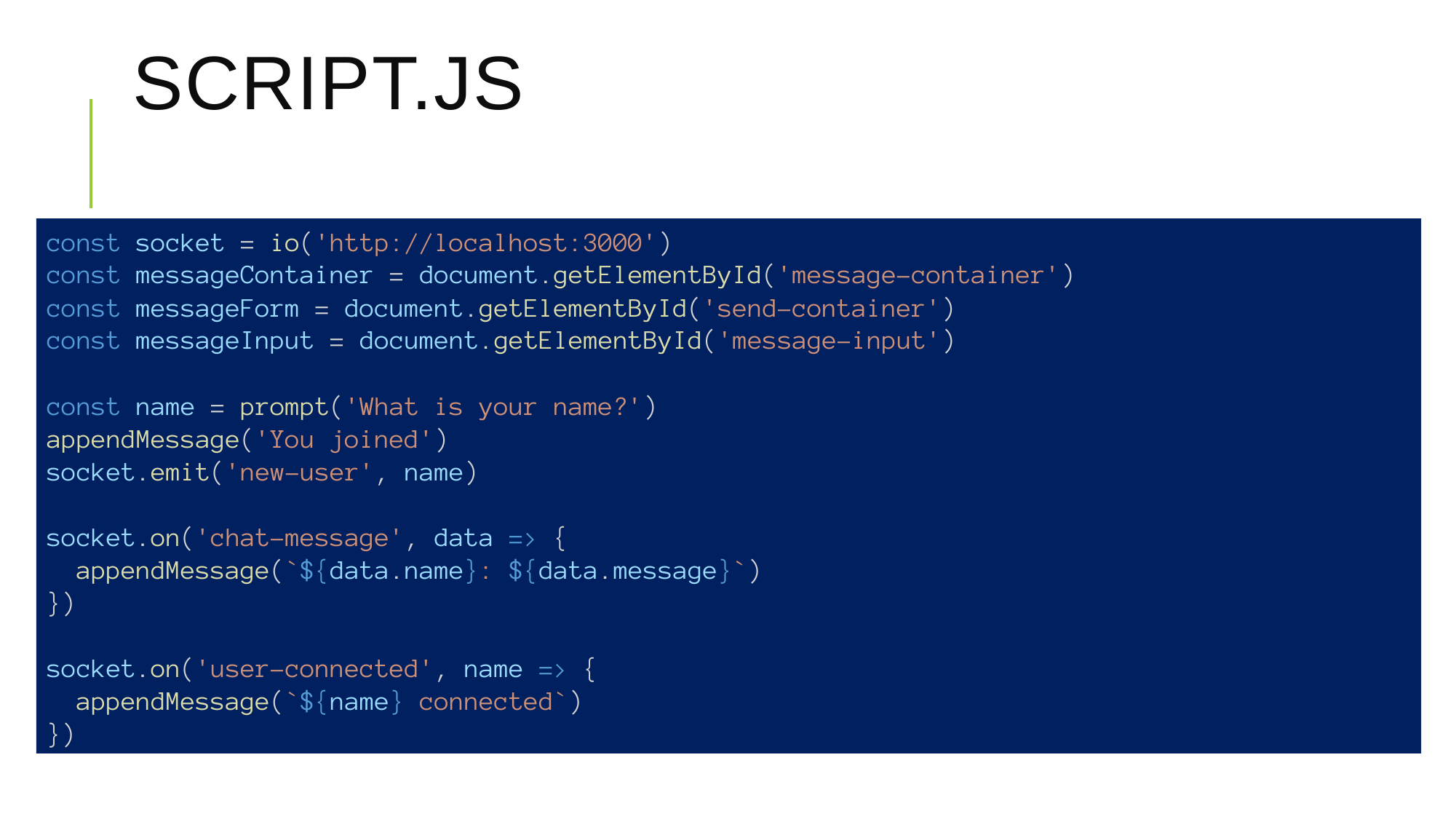

# Script.js
const socket = io('http://localhost:3000')
const messageContainer = document.getElementById('message-container')
const messageForm = document.getElementById('send-container')
const messageInput = document.getElementById('message-input')
const name = prompt('What is your name?')
appendMessage('You joined')
socket.emit('new-user', name)
socket.on('chat-message', data => {
  appendMessage(`${data.name}: ${data.message}`)
})
socket.on('user-connected', name => {
  appendMessage(`${name} connected`)
})